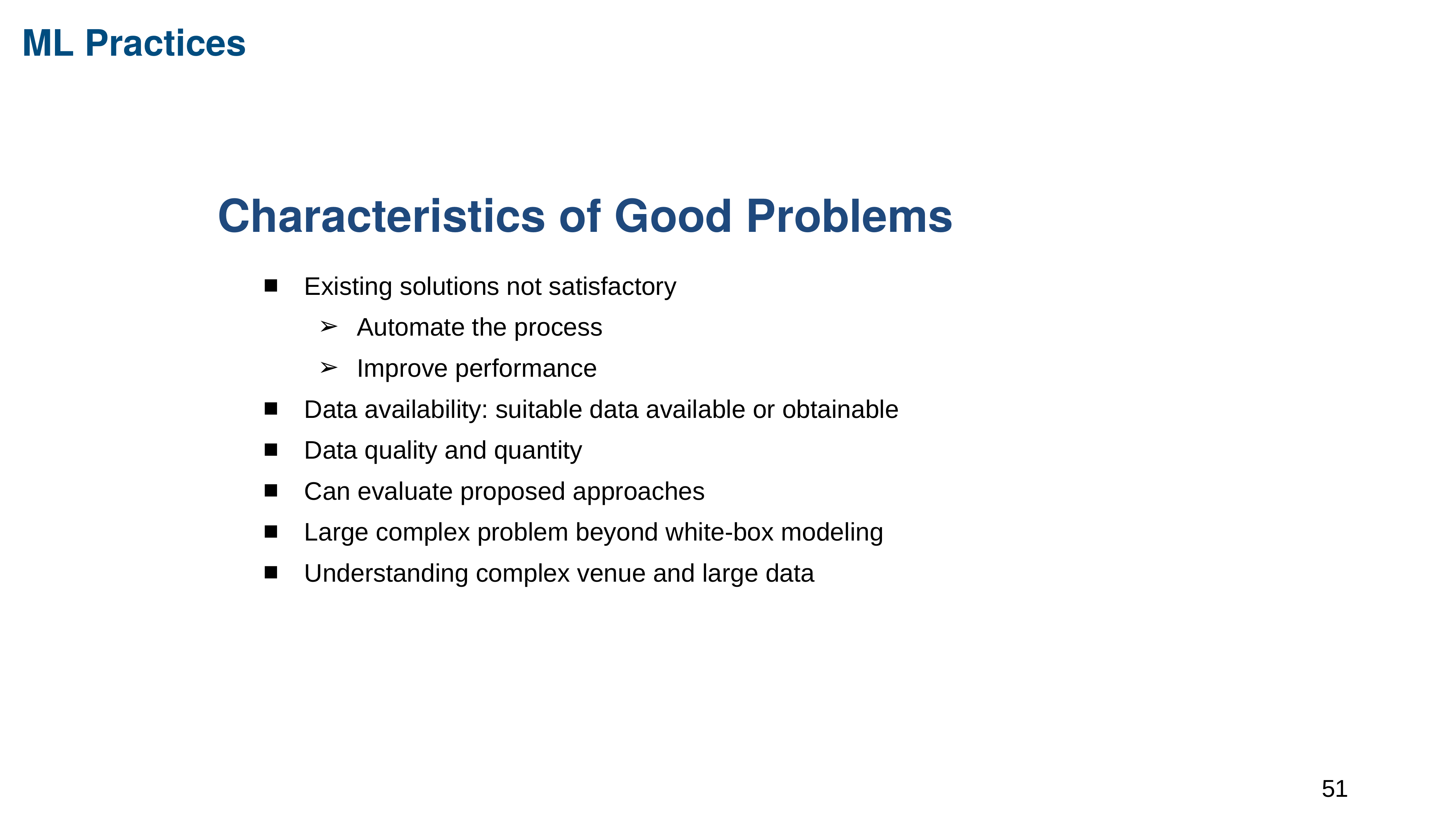

ML Practices
# Characteristics of Good Problems
Existing solutions not satisfactory
Automate the process
Improve performance
Data availability: suitable data available or obtainable
Data quality and quantity
Can evaluate proposed approaches
Large complex problem beyond white-box modeling
Understanding complex venue and large data

51